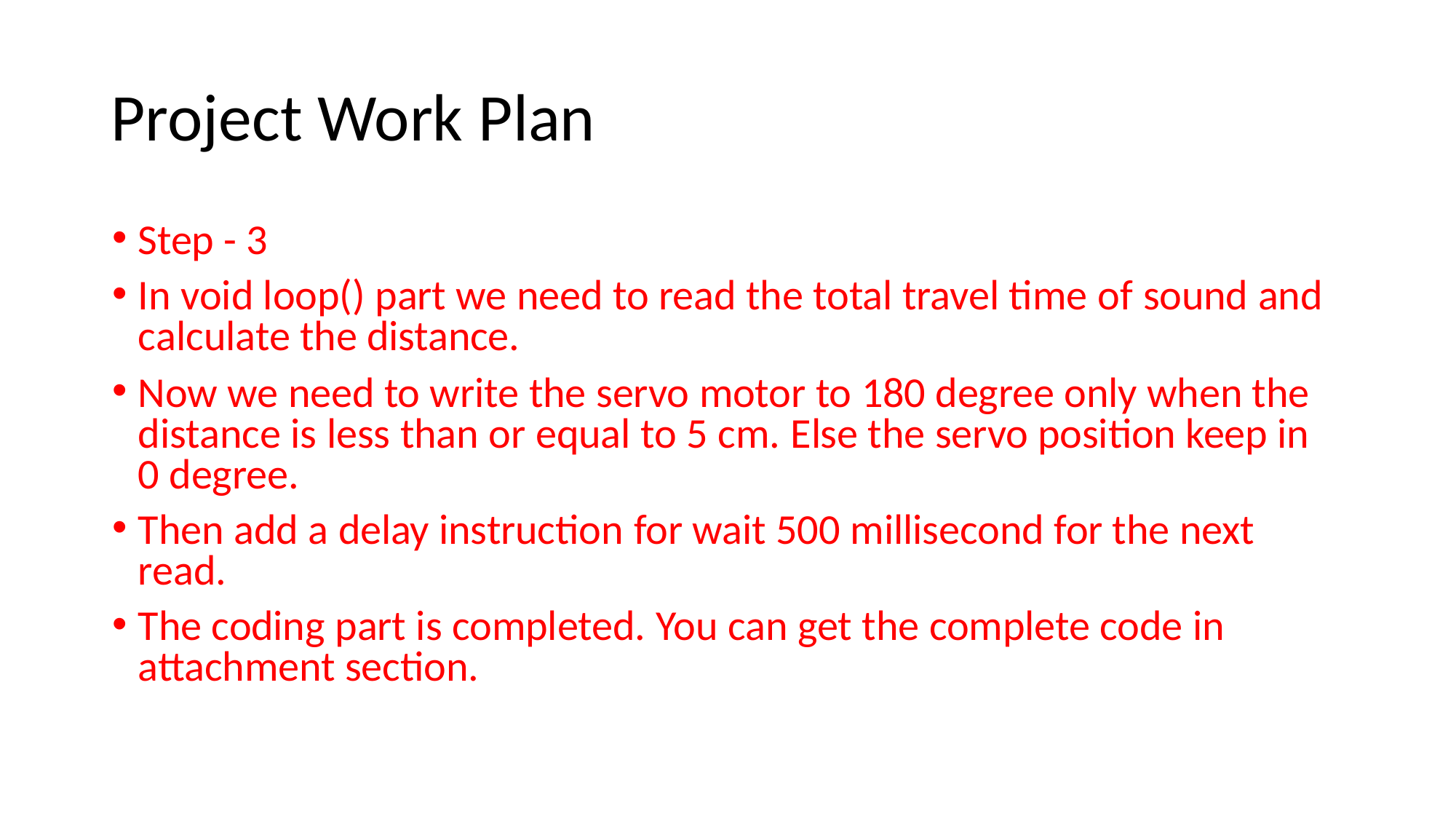

# Project Work Plan
Step - 3
In void loop() part we need to read the total travel time of sound and  calculate the distance.
Now we need to write the servo motor to 180 degree only when the  distance is less than or equal to 5 cm. Else the servo position keep in  0 degree.
Then add a delay instruction for wait 500 millisecond for the next  read.
The coding part is completed. You can get the complete code in  attachment section.